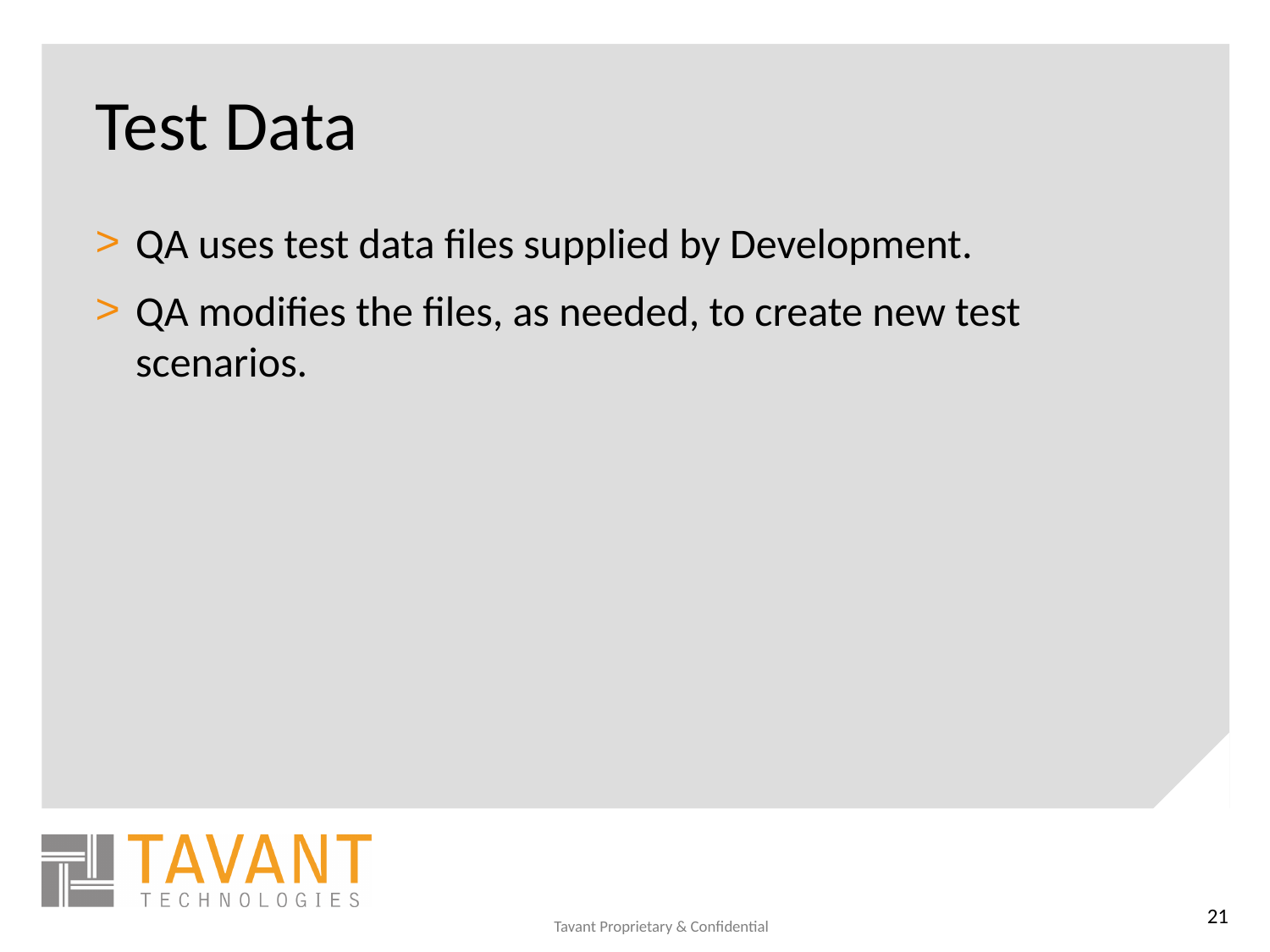

# Test Data
QA uses test data files supplied by Development.
QA modifies the files, as needed, to create new test scenarios.
21